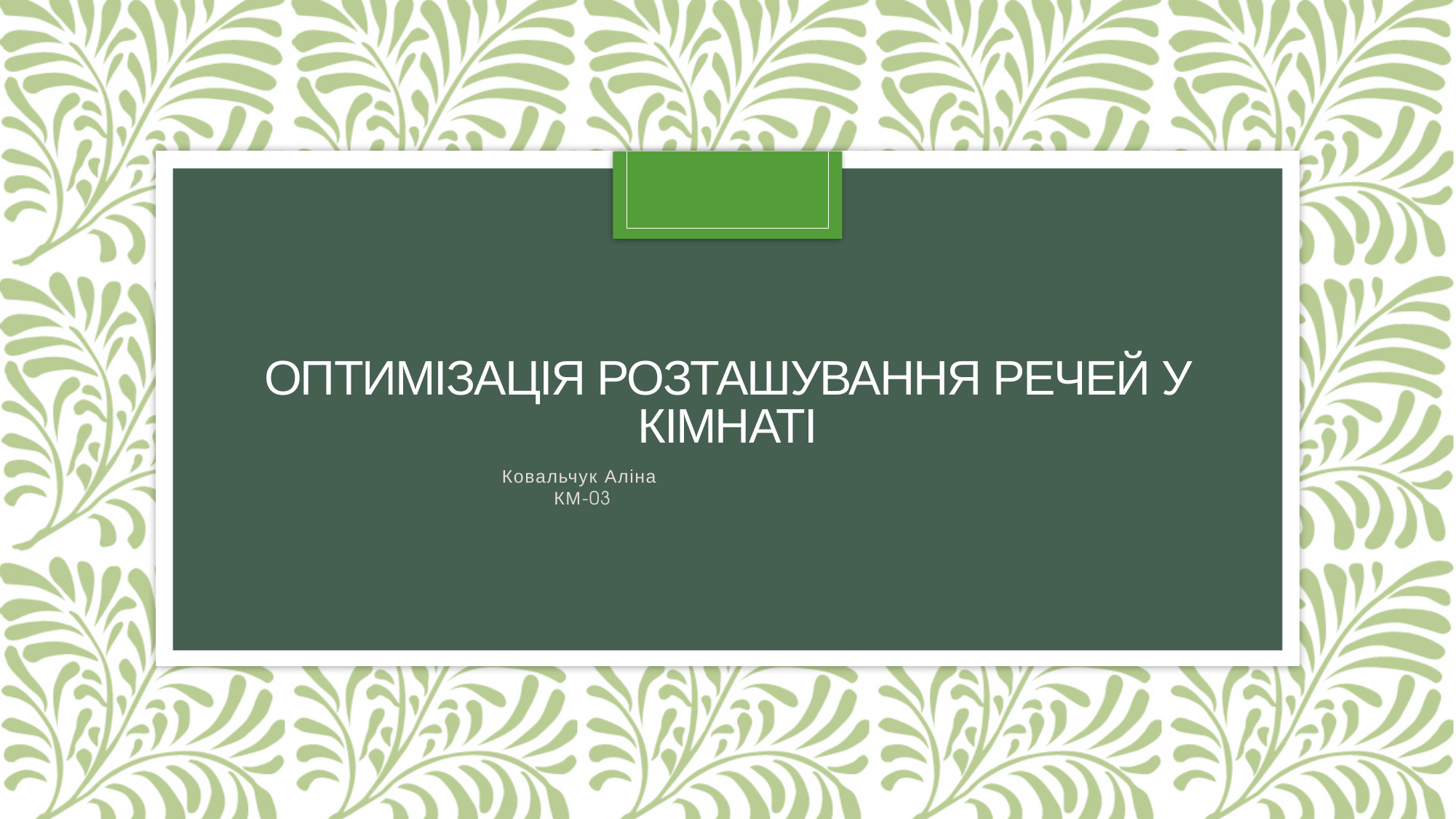

# Оптимізація розташування речей у кімнаті
Ковальчук Аліна
КМ-03